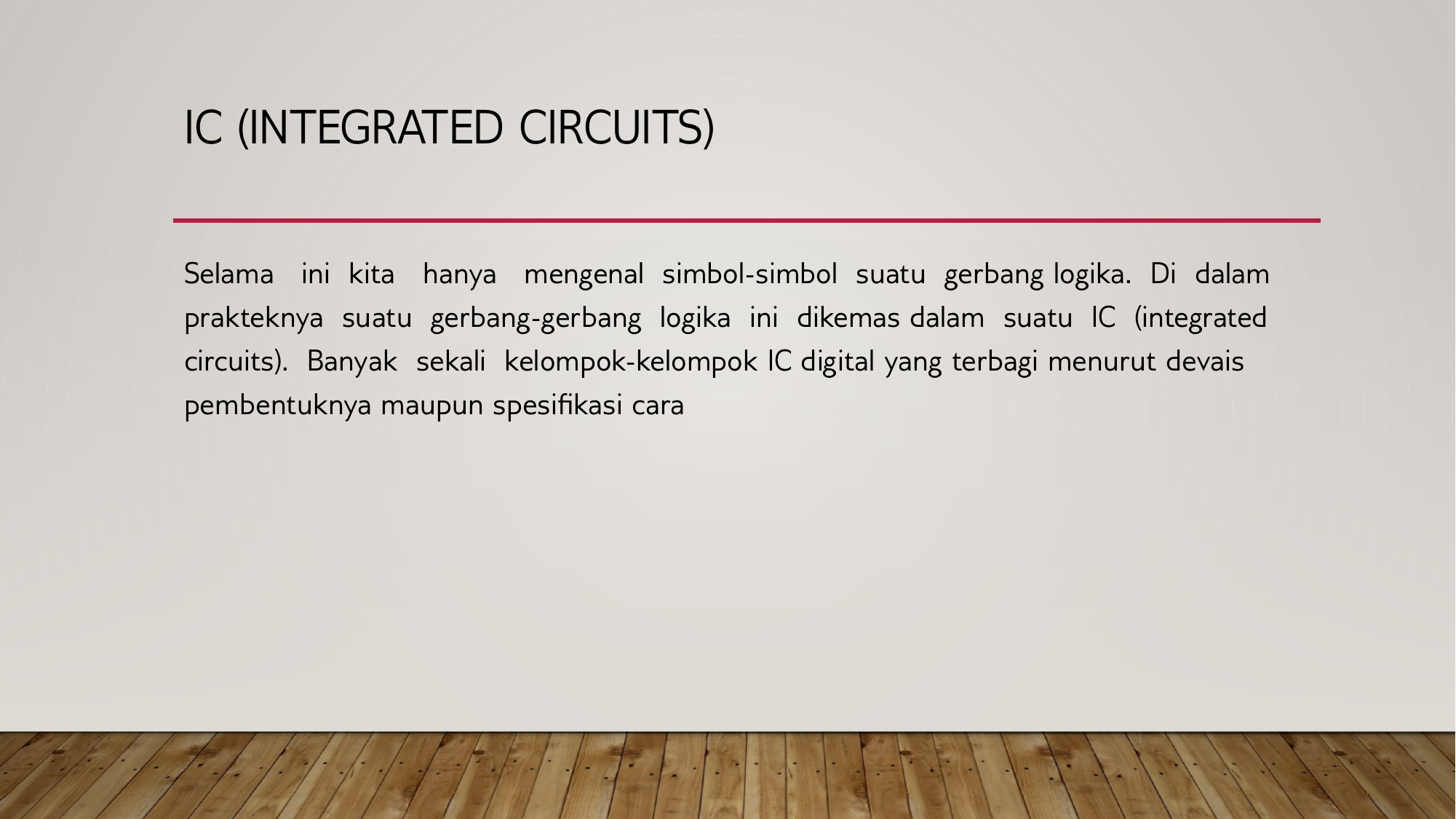

# IC (Integrated Circuits)
Selama   ini  kita   hanya   mengenal  simbol-simbol  suatu  gerbang logika.  Di  dalam  prakteknya  suatu  gerbang-gerbang  logika  ini  dikemas dalam  suatu  IC  (integrated  circuits).  Banyak  sekali  kelompok-kelompok IC digital yang terbagi menurut devais pembentuknya maupun spesifikasi cara